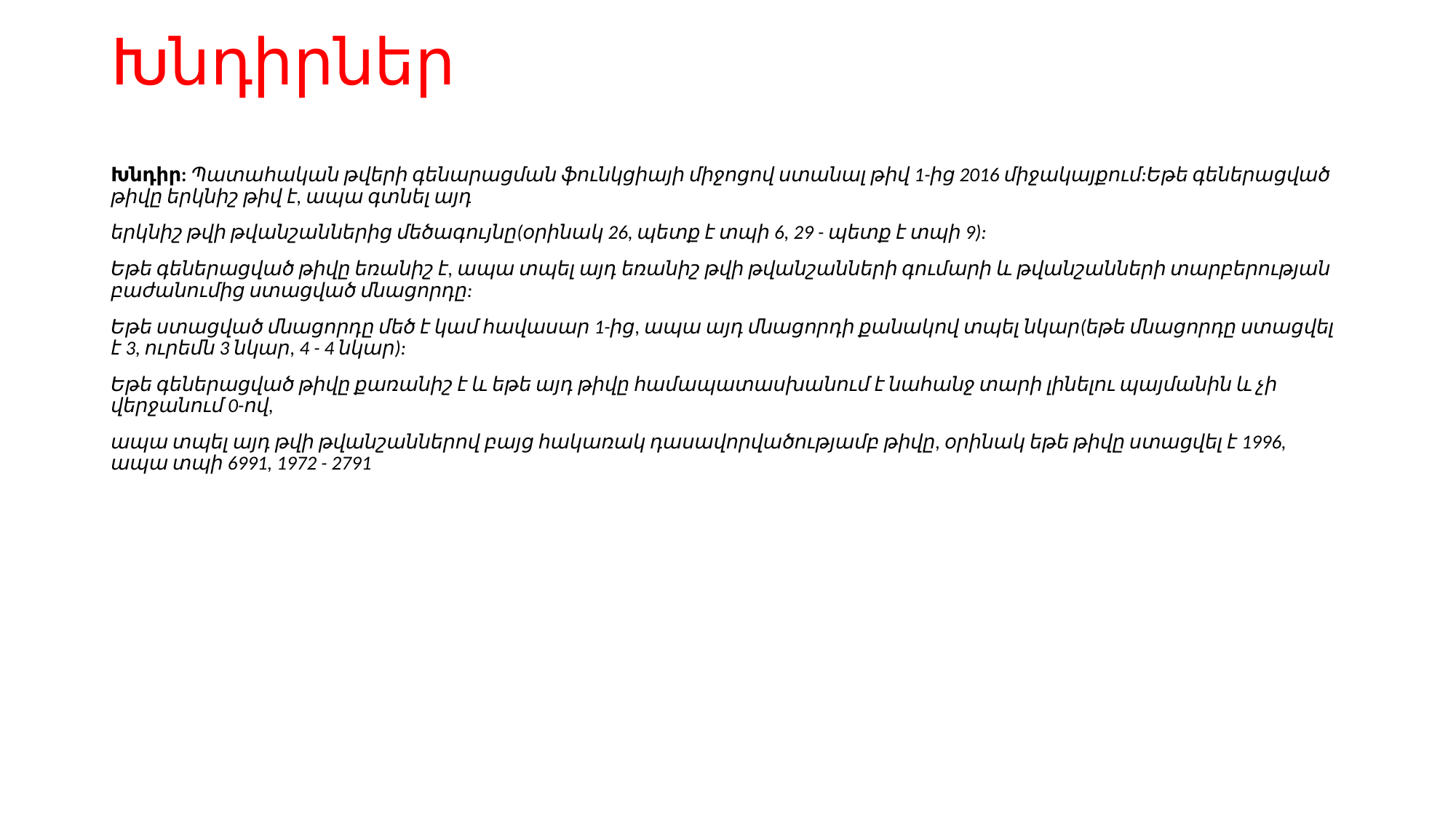

# Խնդիրներ
Խնդիր: Պատահական թվերի գենարացման ֆունկցիայի միջոցով ստանալ թիվ 1-ից 2016 միջակայքում:Եթե գեներացված թիվը երկնիշ թիվ է, ապա գտնել այդ
երկնիշ թվի թվանշաններից մեծագույնը(օրինակ 26, պետք է տպի 6, 29 - պետք է տպի 9):
Եթե գեներացված թիվը եռանիշ է, ապա տպել այդ եռանիշ թվի թվանշանների գումարի և թվանշանների տարբերության բաժանումից ստացված մնացորդը:
Եթե ստացված մնացորդը մեծ է կամ հավասար 1-ից, ապա այդ մնացորդի քանակով տպել նկար(եթե մնացորդը ստացվել է 3, ուրեմն 3 նկար, 4 - 4 նկար):
Եթե գեներացված թիվը քառանիշ է և եթե այդ թիվը համապատասխանում է նահանջ տարի լինելու պայմանին և չի վերջանում 0-ով,
ապա տպել այդ թվի թվանշաններով բայց հակառակ դասավորվածությամբ թիվը, օրինակ եթե թիվը ստացվել է 1996, ապա տպի 6991, 1972 - 2791